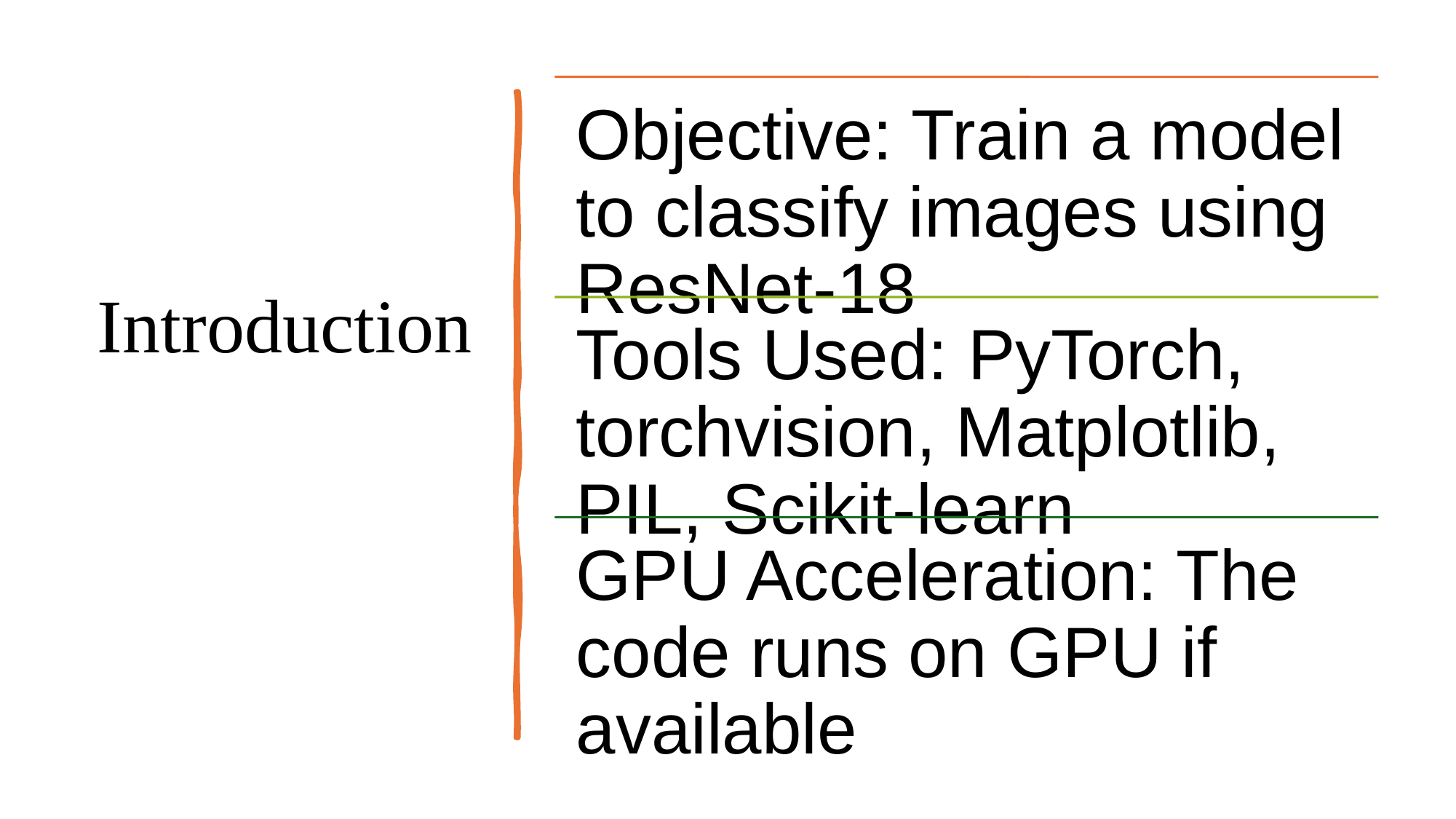

Objective: Train a model to classify images using ResNet-18
Tools Used: PyTorch, torchvision, Matplotlib, PIL, Scikit-learn
GPU Acceleration: The code runs on GPU if available
# Introduction